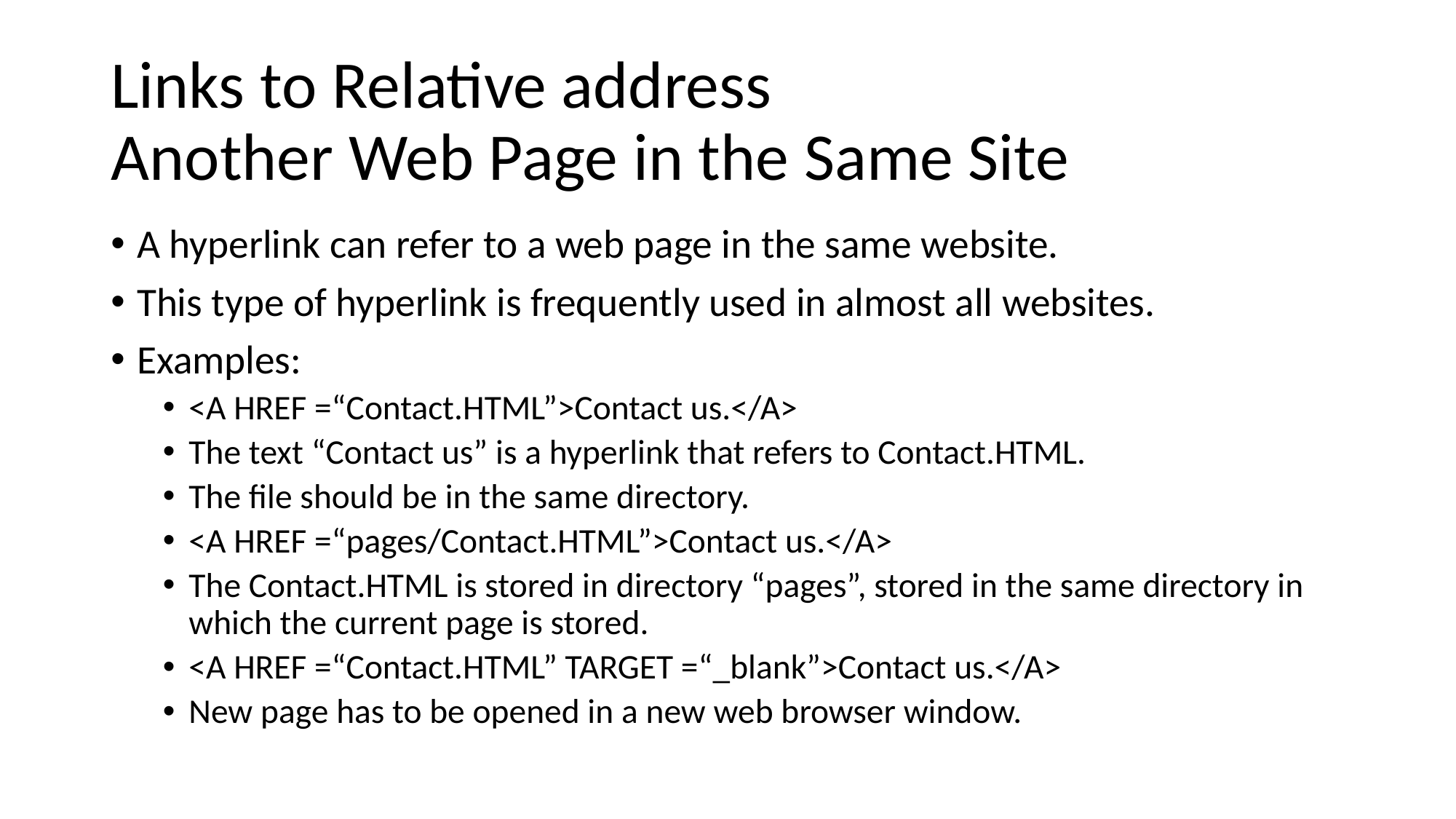

# Links to Relative address Another Web Page in the Same Site
A hyperlink can refer to a web page in the same website.
This type of hyperlink is frequently used in almost all websites.
Examples:
<A HREF =“Contact.HTML”>Contact us.</A>
The text “Contact us” is a hyperlink that refers to Contact.HTML.
The file should be in the same directory.
<A HREF =“pages/Contact.HTML”>Contact us.</A>
The Contact.HTML is stored in directory “pages”, stored in the same directory in which the current page is stored.
<A HREF =“Contact.HTML” TARGET =“_blank”>Contact us.</A>
New page has to be opened in a new web browser window.